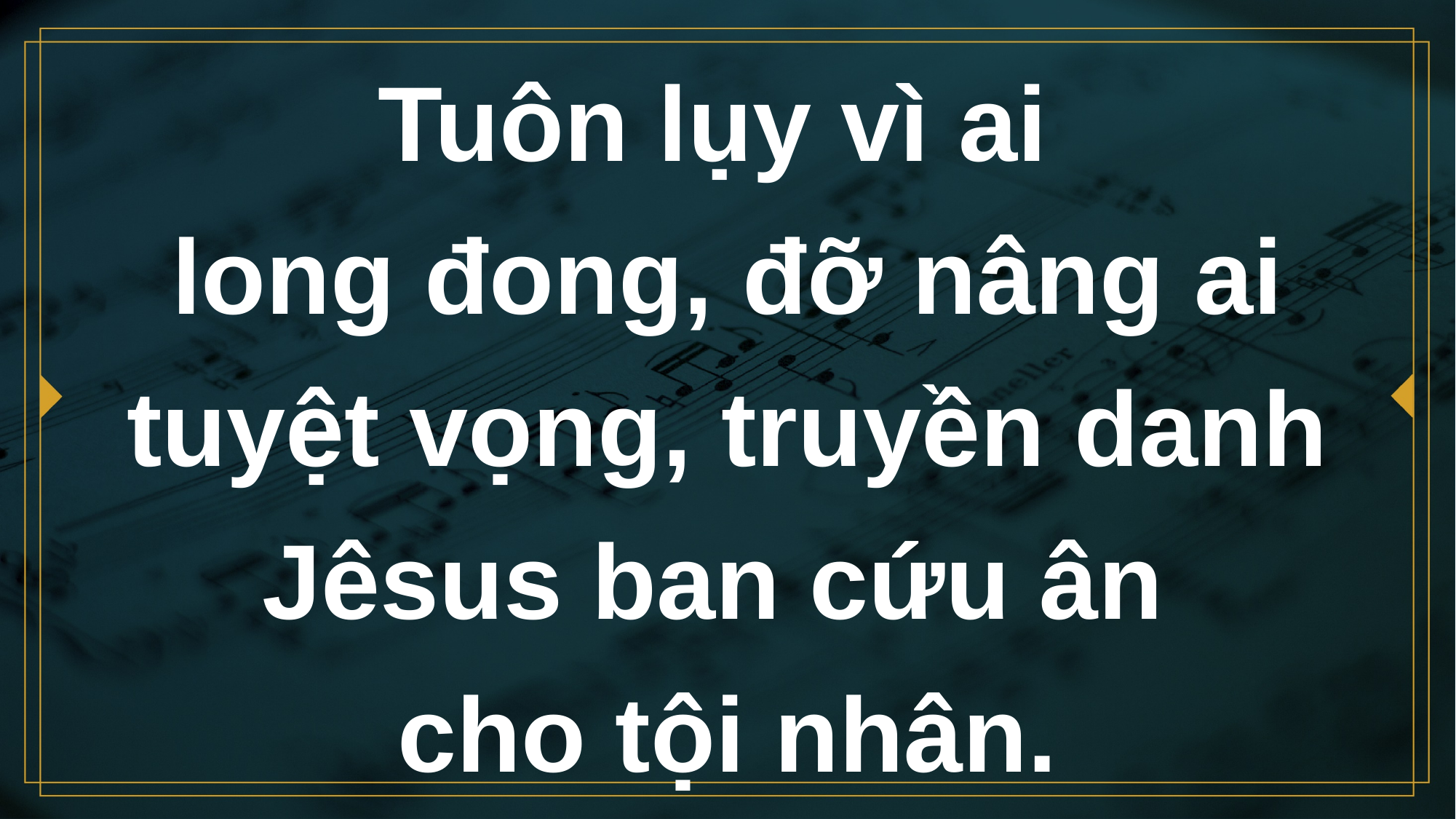

# Tuôn lụy vì ai long đong, đỡ nâng ai tuyệt vọng, truyền danh Jêsus ban cứu ân cho tội nhân.